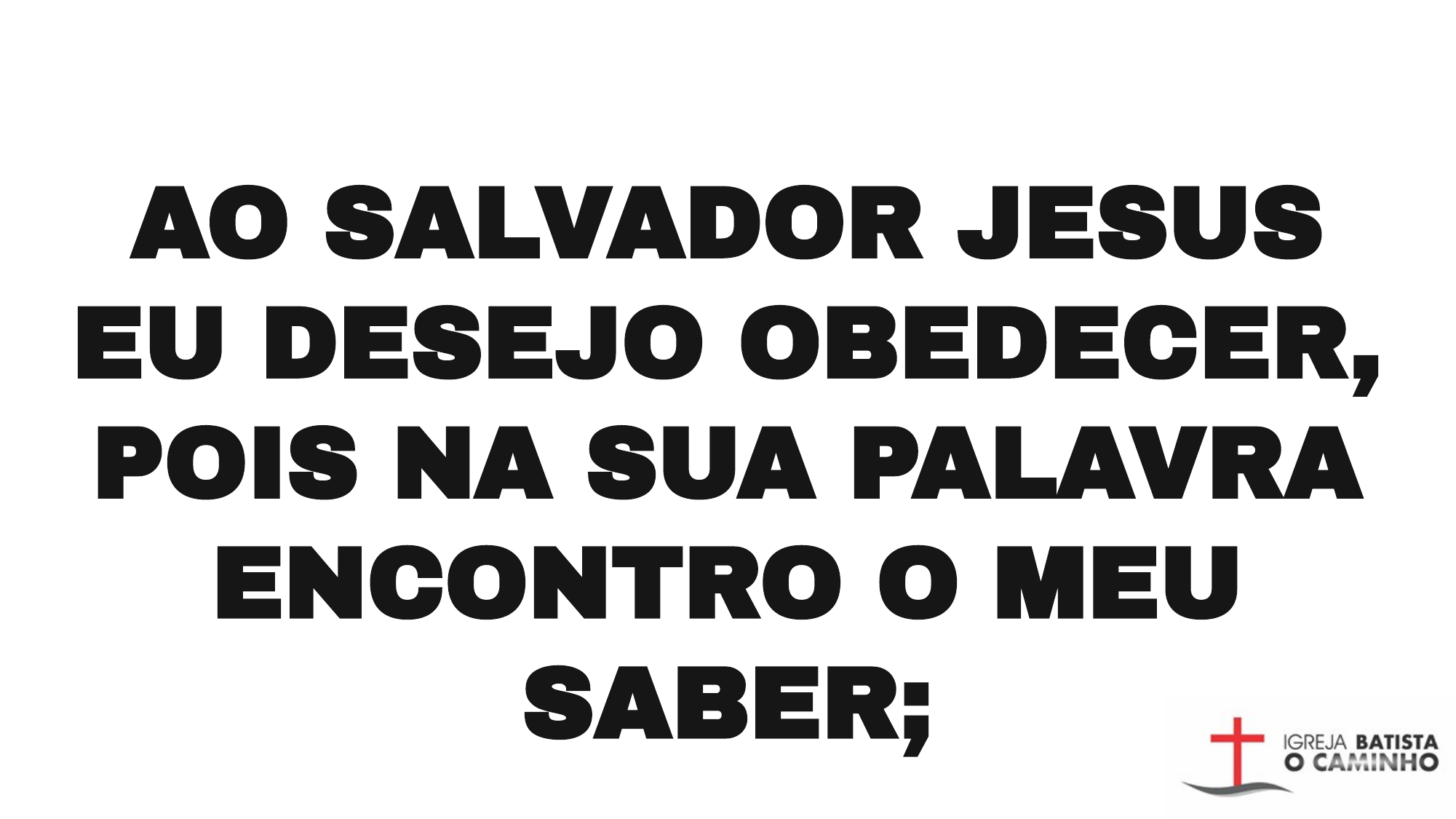

# AO SALVADOR JESUS EU DESEJO OBEDECER, POIS NA SUA PALAVRA ENCONTRO O MEU SABER;